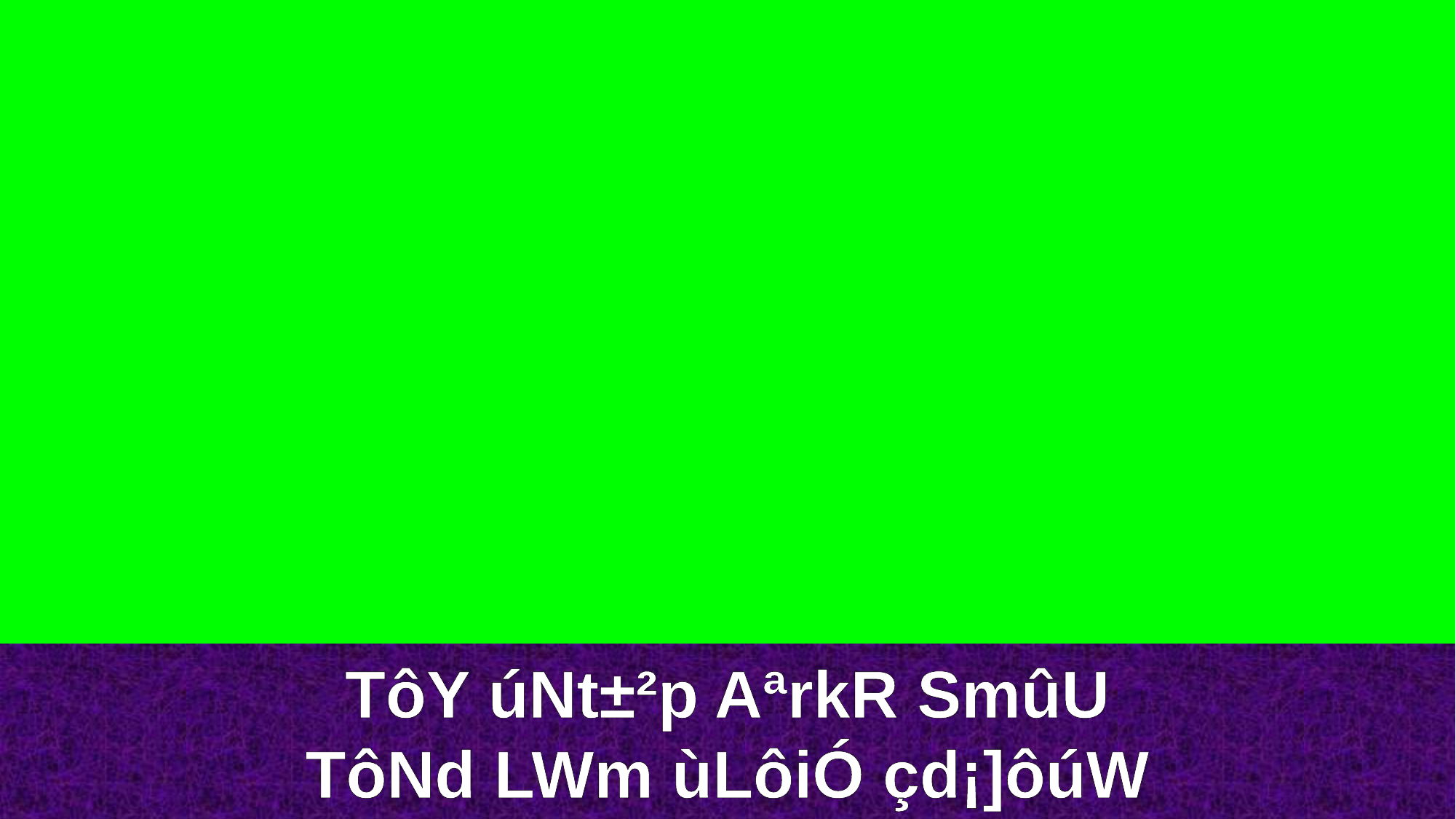

TôY úNt±²p AªrkR SmûU
TôNd LWm ùLôiÓ çd¡]ôúW